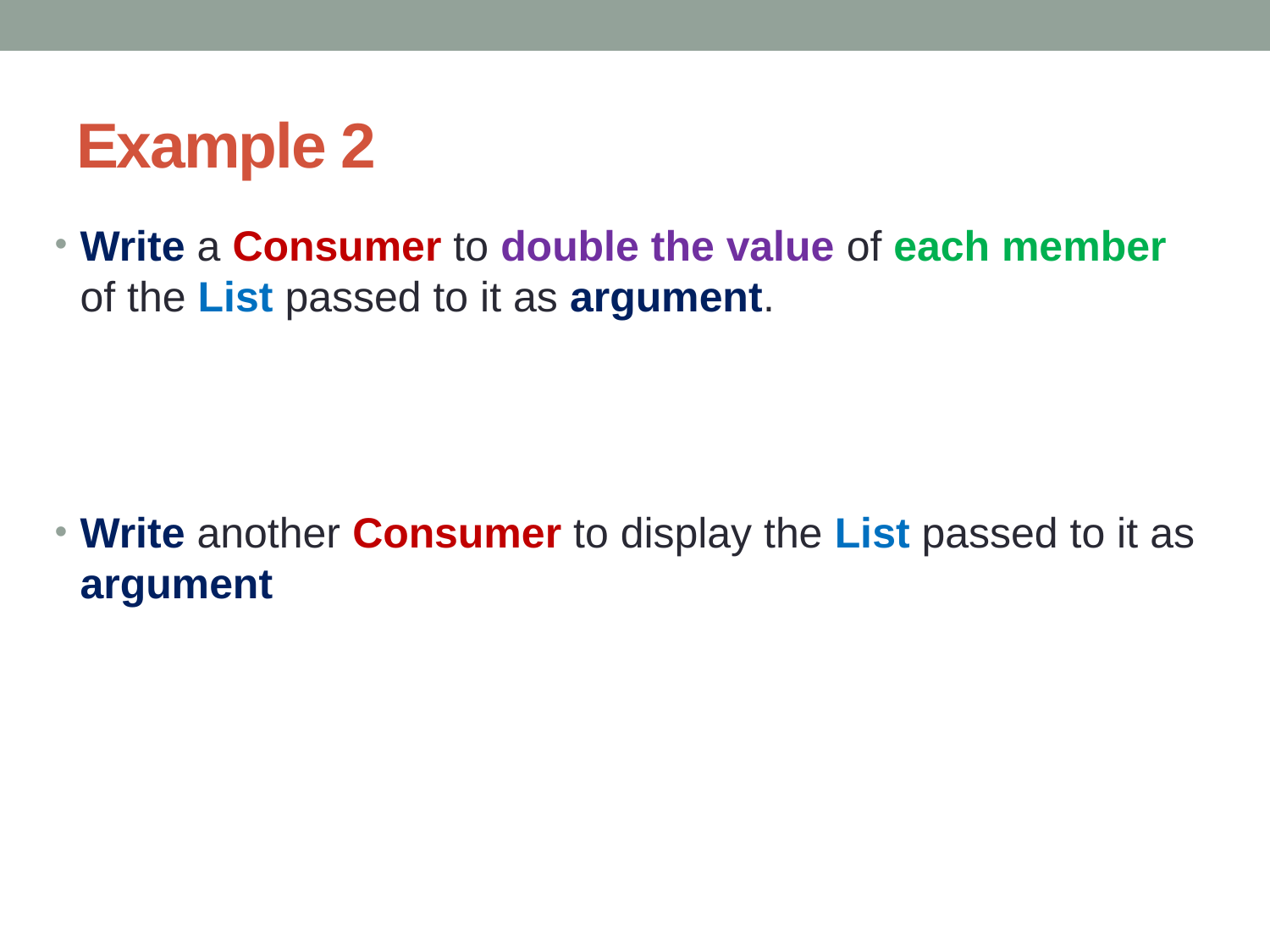

# Example 2
Write a Consumer to double the value of each member of the List passed to it as argument.

Write another Consumer to display the List passed to it as argument